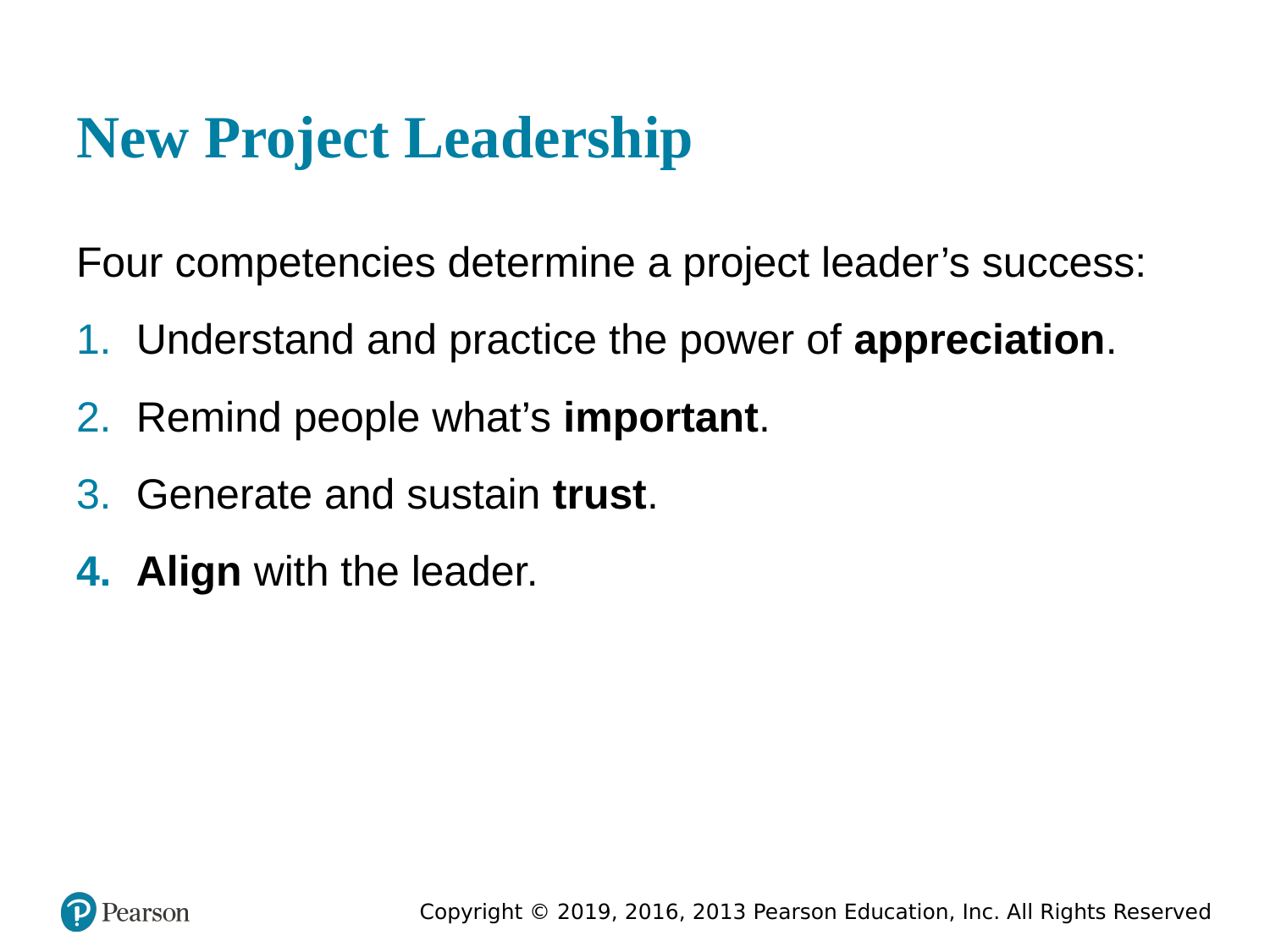

# New Project Leadership
Four competencies determine a project leader’s success:
Understand and practice the power of appreciation.
Remind people what’s important.
Generate and sustain trust.
Align with the leader.